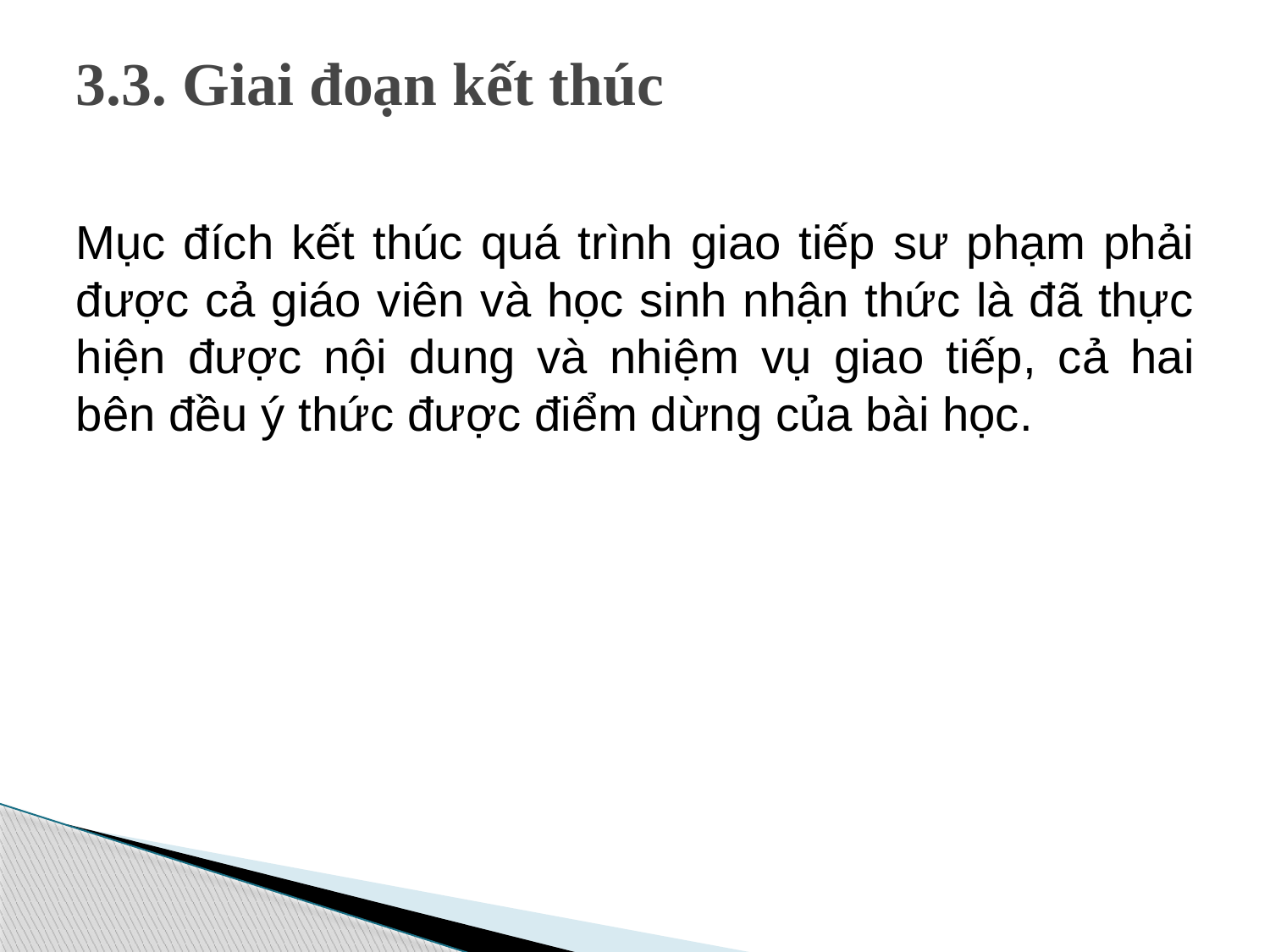

# 3.3. Giai đoạn kết thúc
Mục đích kết thúc quá trình giao tiếp sư phạm phải được cả giáo viên và học sinh nhận thức là đã thực hiện được nội dung và nhiệm vụ giao tiếp, cả hai bên đều ý thức được điểm dừng của bài học.